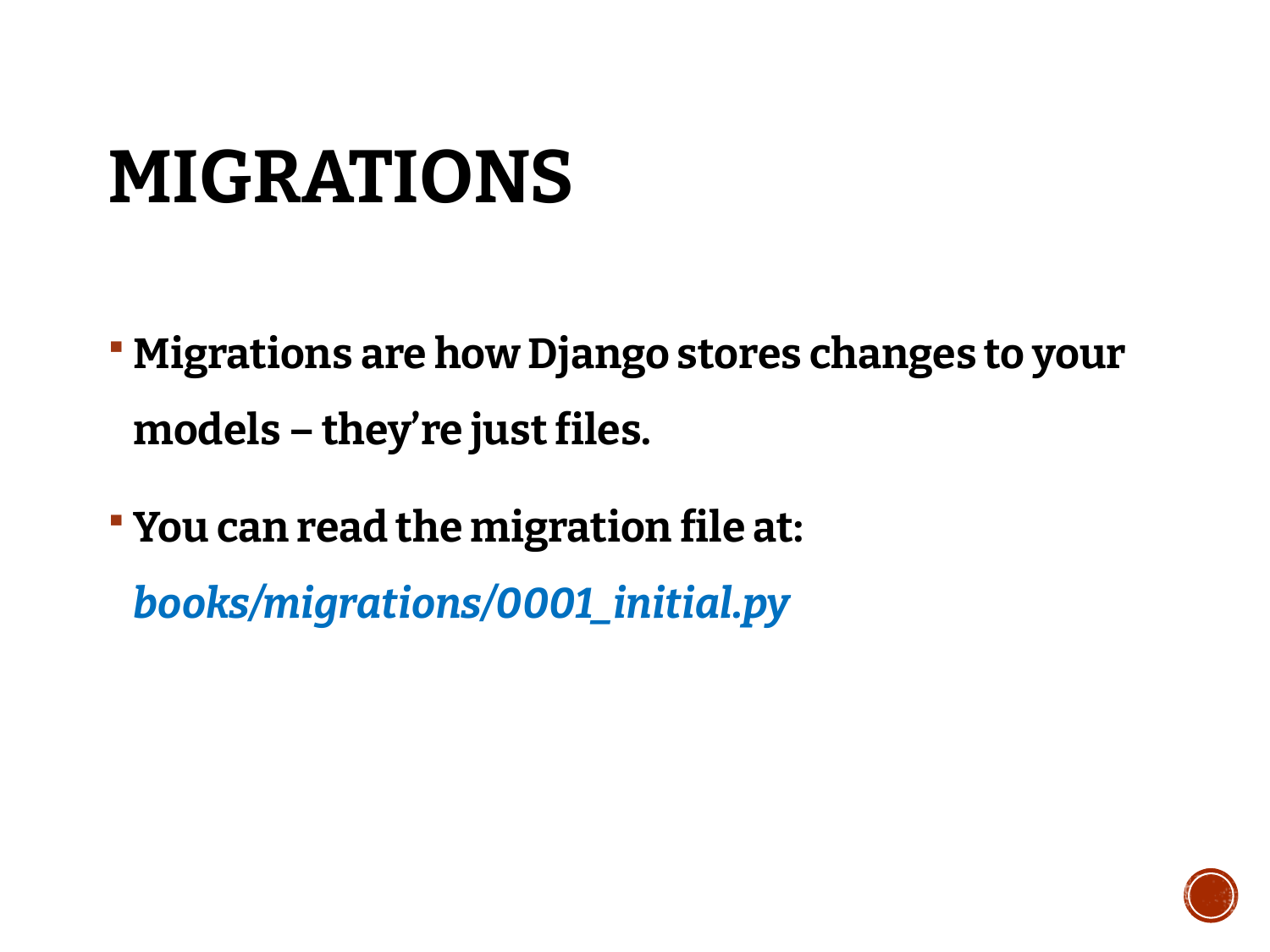

# Migrations
Migrations are how Django stores changes to your models – they’re just files.
You can read the migration file at: books/migrations/0001_initial.py